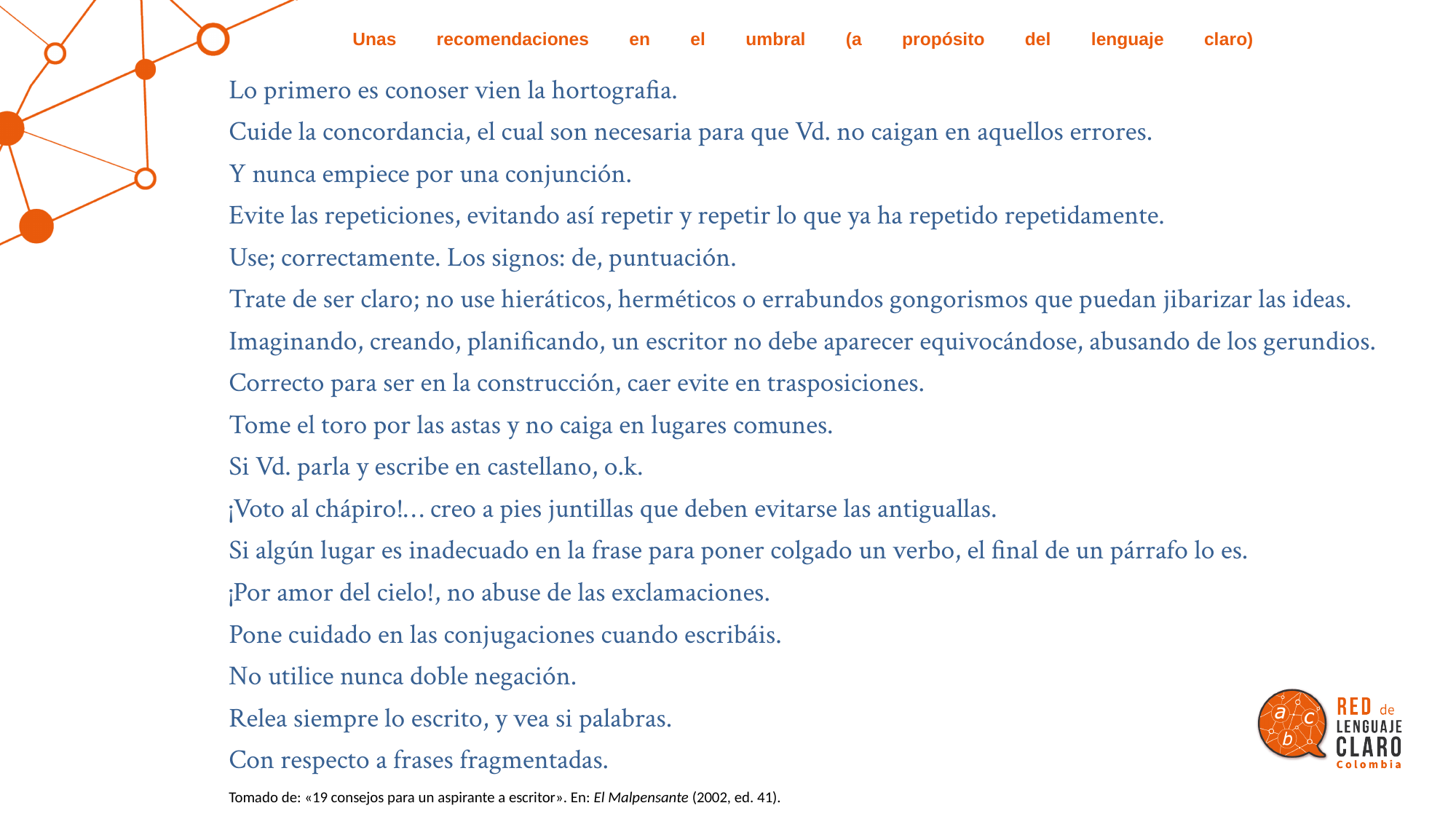

# Unas recomendaciones en el umbral (a propósito del lenguaje claro)
Lo primero es conoser vien la hortografia.
Cuide la concordancia, el cual son necesaria para que Vd. no caigan en aquellos errores.
Y nunca empiece por una conjunción.
Evite las repeticiones, evitando así repetir y repetir lo que ya ha repetido repetidamente.
Use; correctamente. Los signos: de, puntuación.
Trate de ser claro; no use hieráticos, herméticos o errabundos gongorismos que puedan jibarizar las ideas.
Imaginando, creando, planificando, un escritor no debe aparecer equivocándose, abusando de los gerundios.
Correcto para ser en la construcción, caer evite en trasposiciones.
Tome el toro por las astas y no caiga en lugares comunes.
Si Vd. parla y escribe en castellano, o.k.
¡Voto al chápiro!… creo a pies juntillas que deben evitarse las antiguallas.
Si algún lugar es inadecuado en la frase para poner colgado un verbo, el final de un párrafo lo es.
¡Por amor del cielo!, no abuse de las exclamaciones.
Pone cuidado en las conjugaciones cuando escribáis.
No utilice nunca doble negación.
Relea siempre lo escrito, y vea si palabras.
Con respecto a frases fragmentadas.

Tomado de: «19 consejos para un aspirante a escritor». En: El Malpensante (2002, ed. 41).